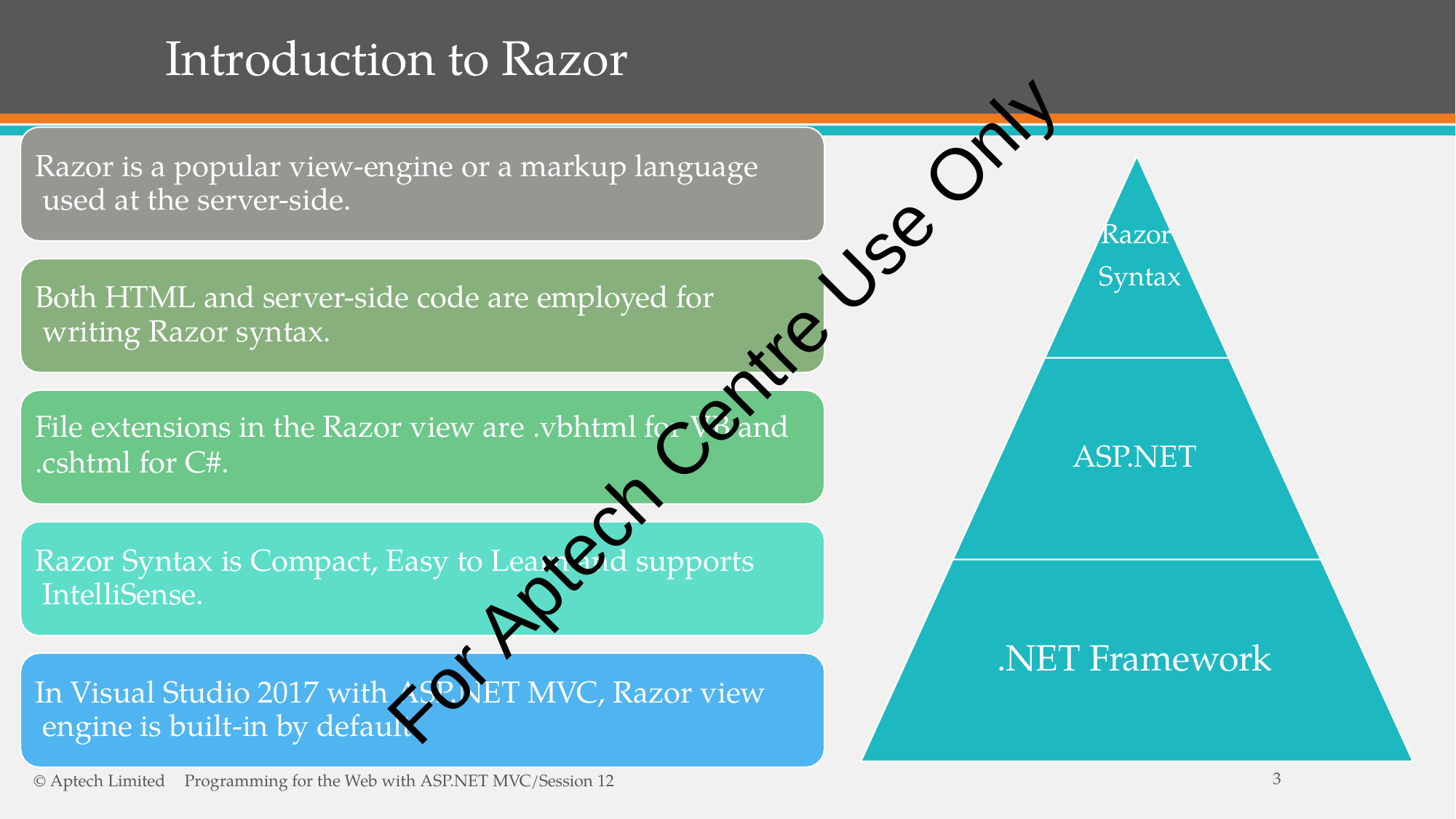

# Introduction to Razor

Razor is a popular view-engine or a markup language  used at the server-side.

Razor  Syntax

Both HTML and server-side code are employed for  writing Razor syntax.

For Aptech Centre Use Only

File extensions in the Razor view are .vbhtml for VB and
.cshtml for C#.
ASP.NET

Razor Syntax is Compact, Easy to Learn and supports  IntelliSense.

.NET Framework

In Visual Studio 2017 with ASP.NET MVC, Razor view  engine is built-in by default.
3
© Aptech Limited	Programming for the Web with ASP.NET MVC/Session 12